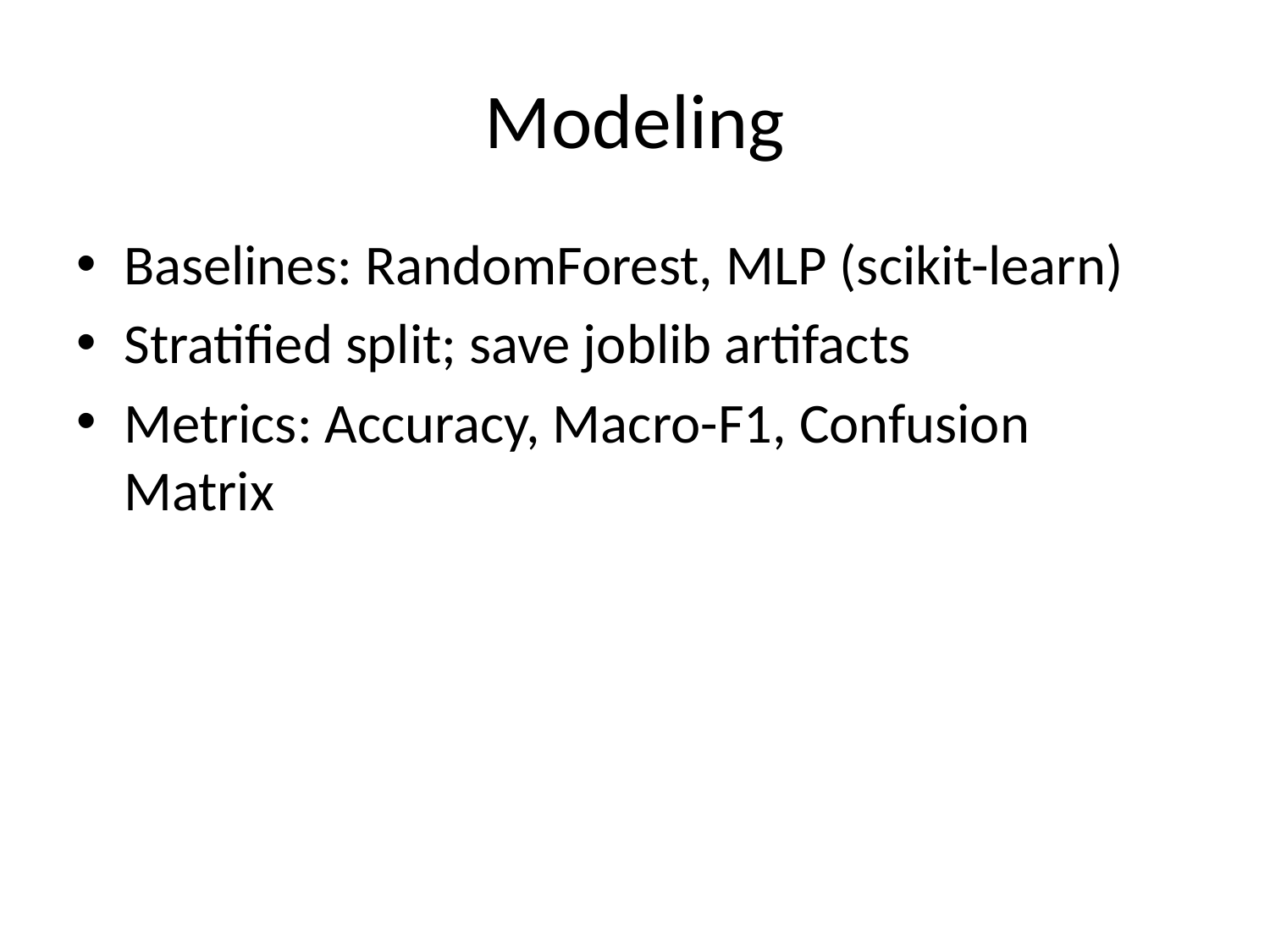

# Modeling
Baselines: RandomForest, MLP (scikit-learn)
Stratified split; save joblib artifacts
Metrics: Accuracy, Macro-F1, Confusion Matrix